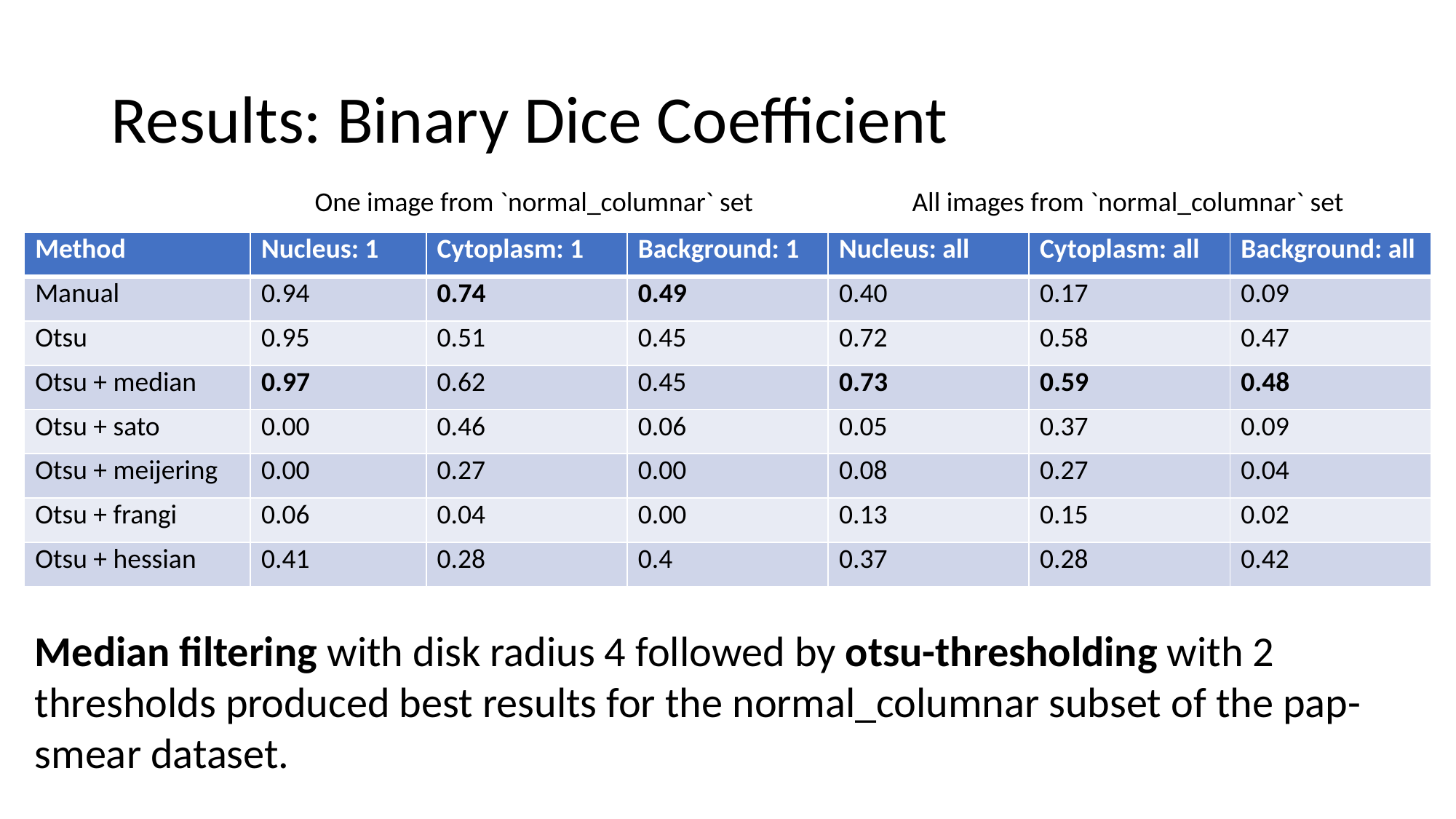

# Results: Binary Dice Coefficient
One image from `normal_columnar` set
All images from `normal_columnar` set
| Method | Nucleus: 1 | Cytoplasm: 1 | Background: 1 | Nucleus: all | Cytoplasm: all | Background: all |
| --- | --- | --- | --- | --- | --- | --- |
| Manual | 0.94 | 0.74 | 0.49 | 0.40 | 0.17 | 0.09 |
| Otsu | 0.95 | 0.51 | 0.45 | 0.72 | 0.58 | 0.47 |
| Otsu + median | 0.97 | 0.62 | 0.45 | 0.73 | 0.59 | 0.48 |
| Otsu + sato | 0.00 | 0.46 | 0.06 | 0.05 | 0.37 | 0.09 |
| Otsu + meijering | 0.00 | 0.27 | 0.00 | 0.08 | 0.27 | 0.04 |
| Otsu + frangi | 0.06 | 0.04 | 0.00 | 0.13 | 0.15 | 0.02 |
| Otsu + hessian | 0.41 | 0.28 | 0.4 | 0.37 | 0.28 | 0.42 |
Median filtering with disk radius 4 followed by otsu-thresholding with 2 thresholds produced best results for the normal_columnar subset of the pap-smear dataset.